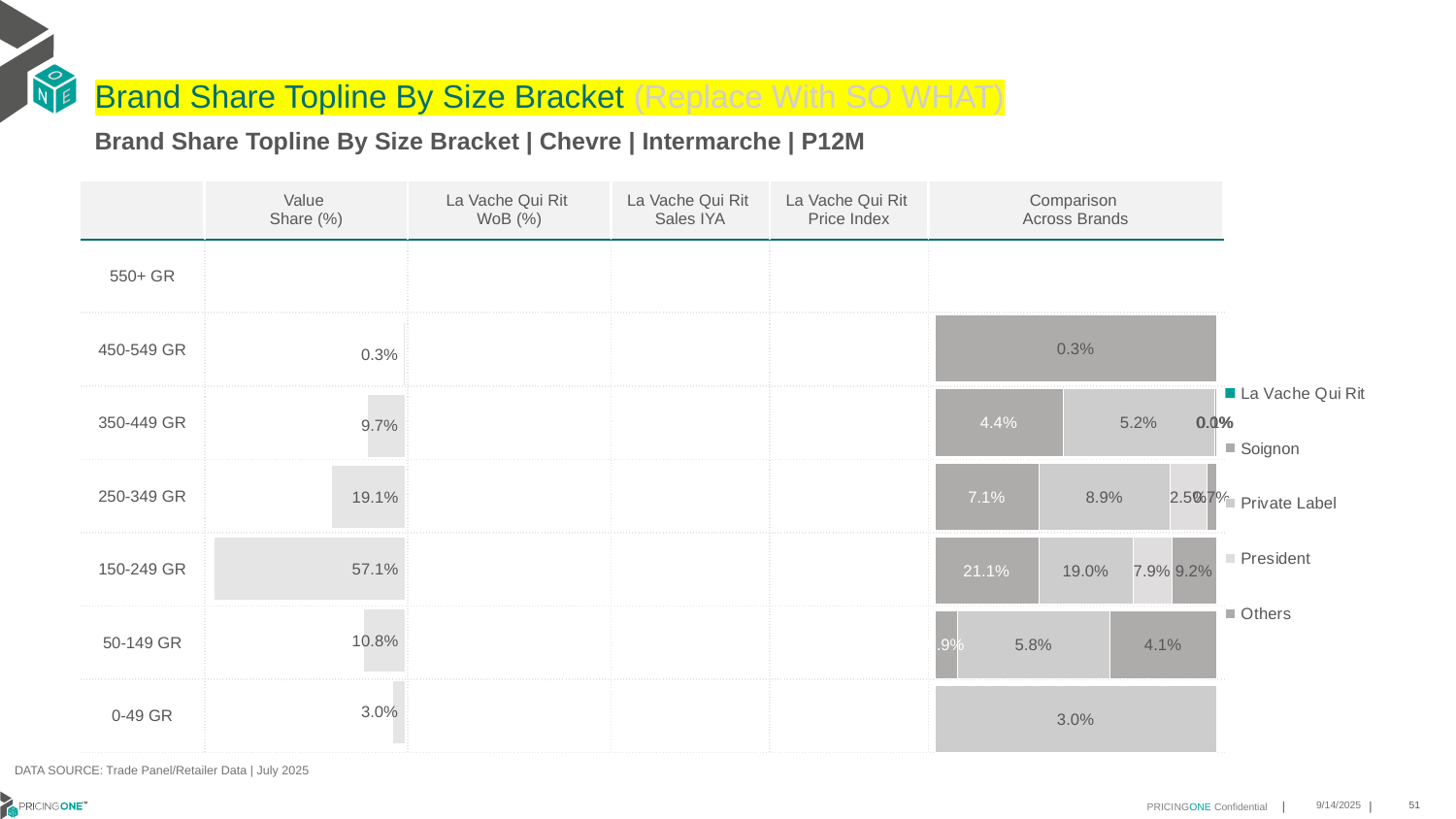

# Brand Share Topline By Size Bracket (Replace With SO WHAT)
Brand Share Topline By Size Bracket | Chevre | Intermarche | P12M
|  | Value Share (%) | La Vache Qui Rit WoB (%) | La Vache Qui Rit Sales IYA | La Vache Qui Rit Price Index | Comparison Across Brands |
| --- | --- | --- | --- | --- | --- |
| 550+ GR |  |  |  |  |  |
| 450-549 GR |  |  |  |  |  |
| 350-449 GR |  |  |  |  |  |
| 250-349 GR |  |  |  |  |  |
| 150-249 GR |  |  |  |  |  |
| 50-149 GR |  |  |  |  |  |
| 0-49 GR |  |  |  |  |  |

### Chart

| Category | La Vache Qui Rit | Soignon | Private Label | President | Others |
|---|---|---|---|---|---|
| 550+ GR | None | None | None | None | None |
| 450-549 GR | None | None | None | None | 0.003284521370912834 |
| 350-449 GR | None | 0.044275361005366644 | 0.05225310739962988 | 3.6352860861596125e-07 | 0.0006888362232427166 |
| 250-349 GR | None | 0.07057377790391323 | 0.08880265743452105 | 0.02509257230773363 | 0.006646211787021312 |
| 150-249 GR | None | 0.21077122139907115 | 0.1899503525949808 | 0.07850165019267774 | 0.09158637775499777 |
| 50-149 GR | None | 0.00879797801348681 | 0.05789763630164372 | None | 0.0408553141495584 |
| 0-49 GR | None | None | 0.03002206063263369 | None | None |

### Chart

| Category | Value Share |
|---|---|
|  | None |

### Chart

| Category | Brand WoB % |
|---|---|
|  | None |
DATA SOURCE: Trade Panel/Retailer Data | July 2025

9/14/2025
51